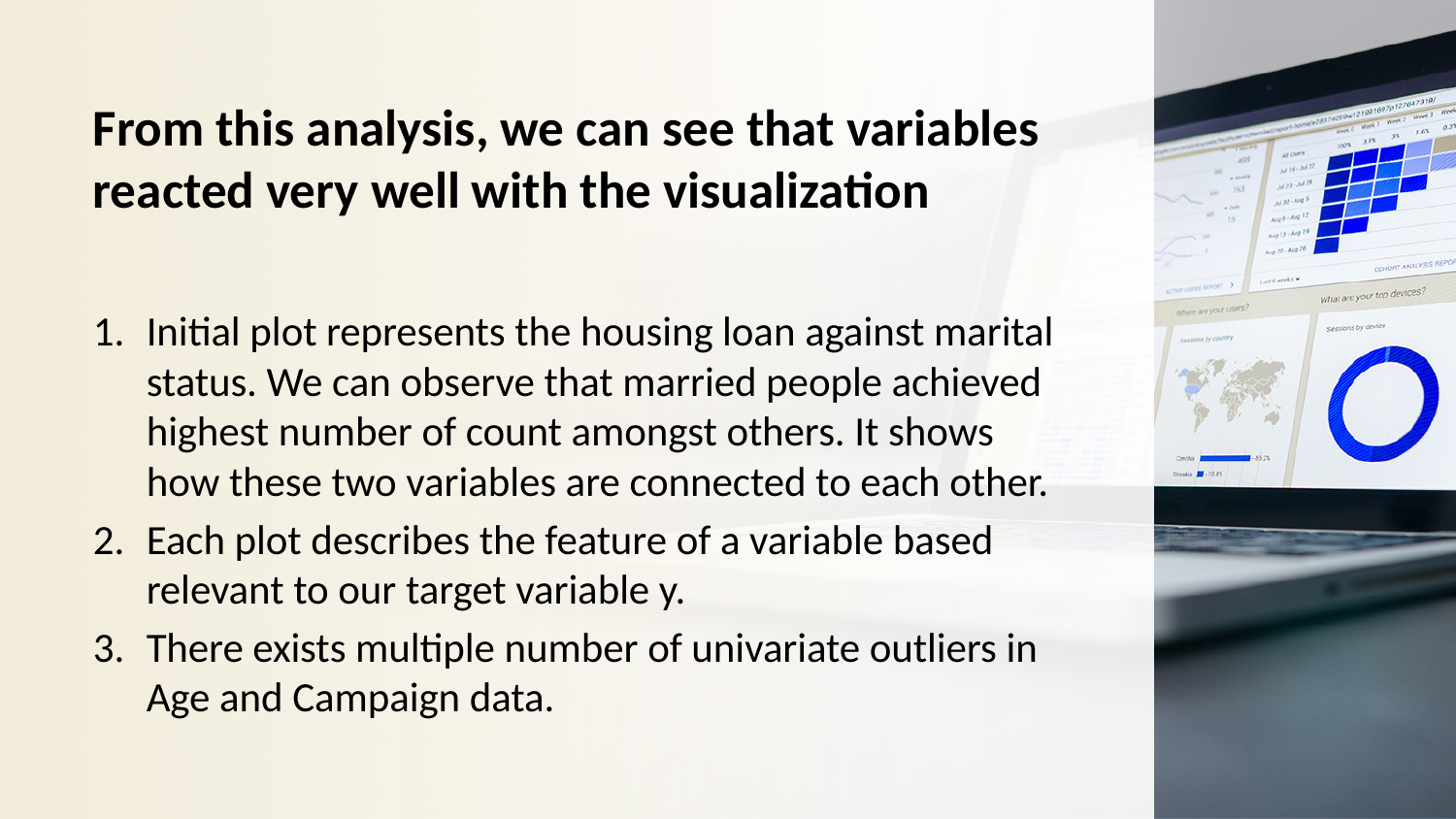

From this analysis, we can see that variables reacted very well with the visualization

Initial plot represents the housing loan against marital status. We can observe that married people achieved highest number of count amongst others. It shows how these two variables are connected to each other.
Each plot describes the feature of a variable based relevant to our target variable y.
There exists multiple number of univariate outliers in Age and Campaign data.